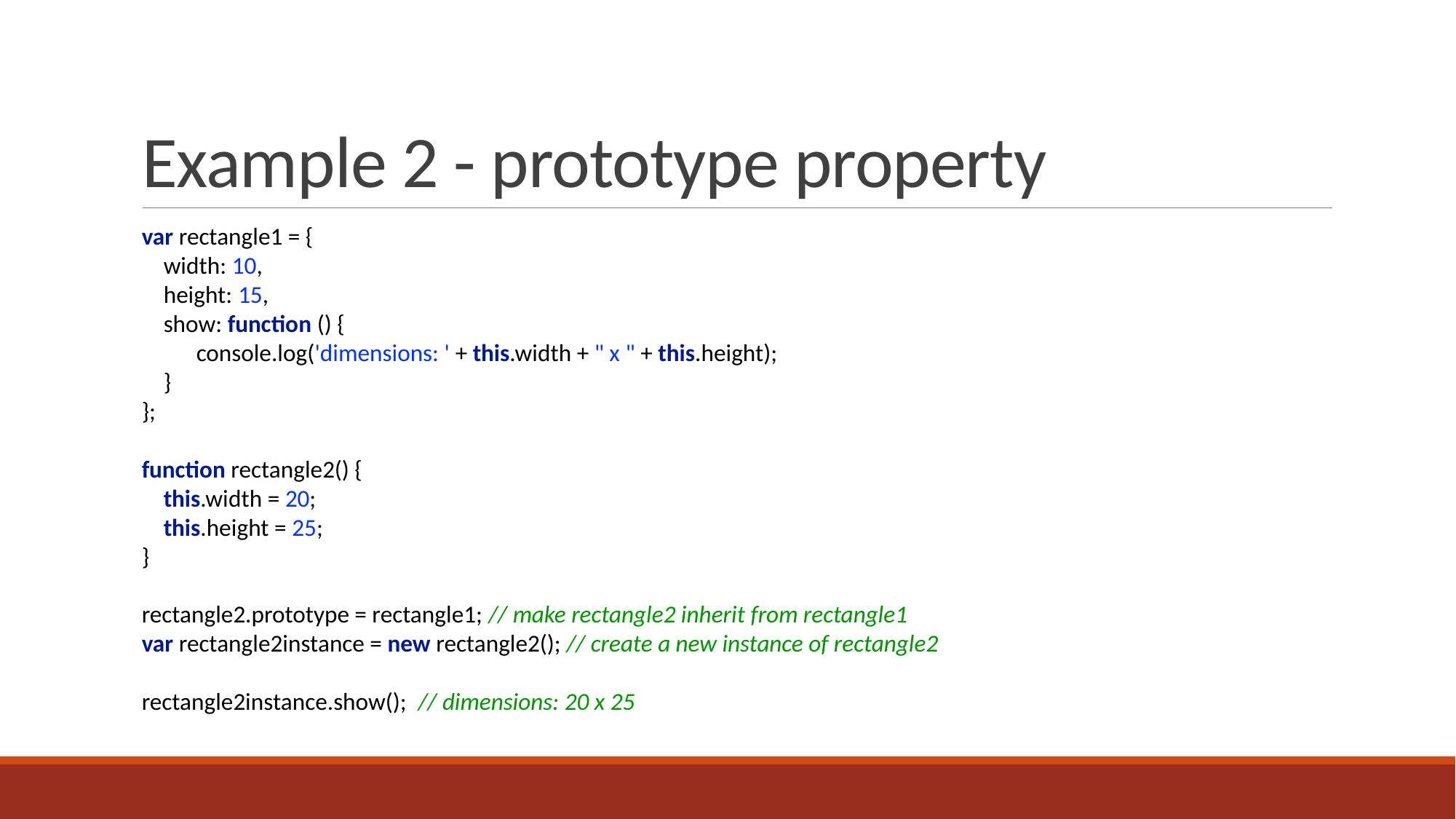

# Example 2 - prototype property
var rectangle1 = {
    width: 10,
    height: 15,
    show: function () {
          console.log('dimensions: ' + this.width + " x " + this.height);
    }
};

function rectangle2() {
    this.width = 20;
    this.height = 25;
}

rectangle2.prototype = rectangle1; // make rectangle2 inherit from rectangle1
var rectangle2instance = new rectangle2(); // create a new instance of rectangle2
rectangle2instance.show();  // dimensions: 20 x 25